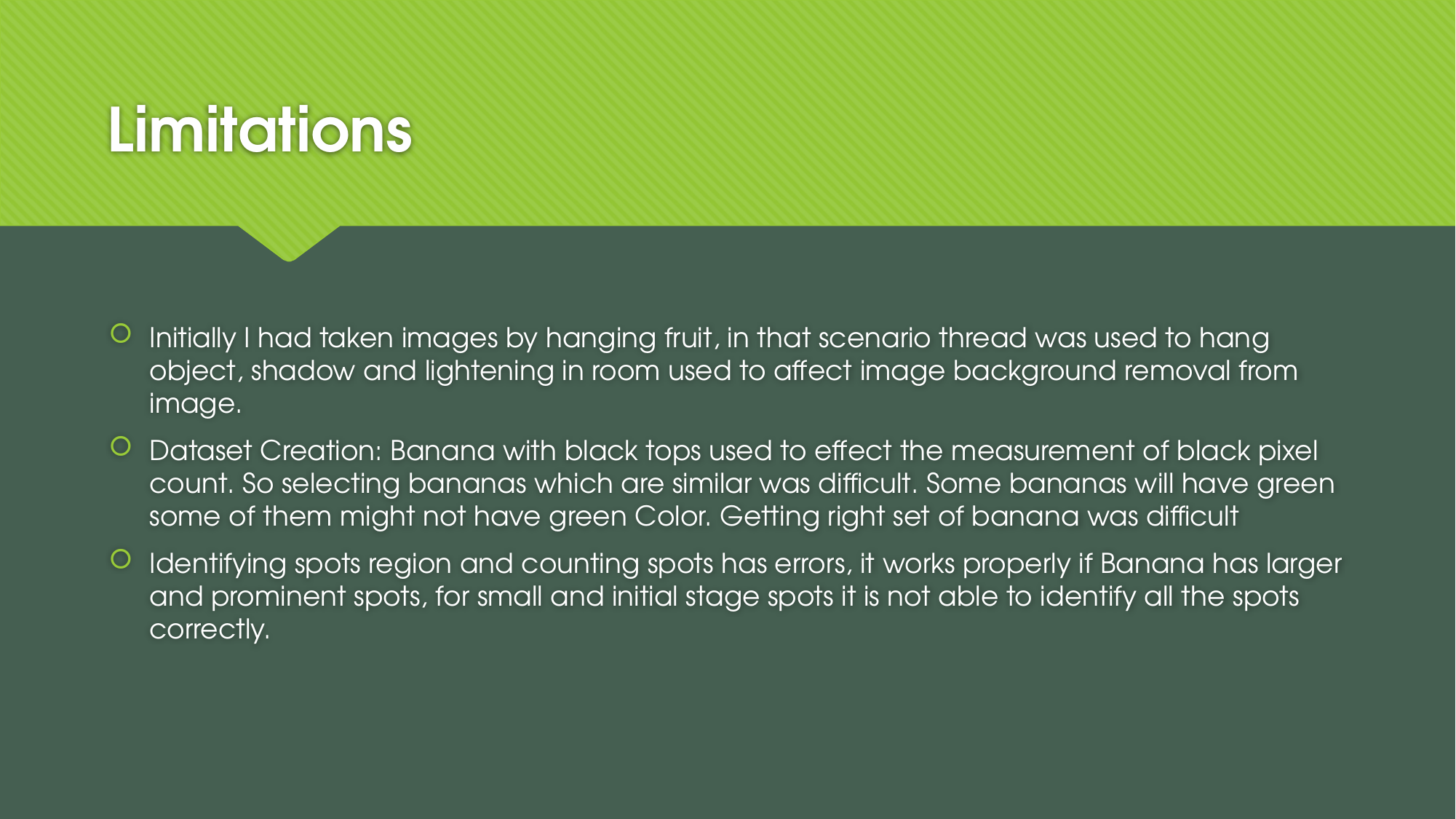

# Limitations
Initially I had taken images by hanging fruit, in that scenario thread was used to hang  object, shadow and lightening in room used to affect image background removal from image.
Dataset Creation: Banana with black tops used to effect the measurement of black pixel count. So selecting bananas which are similar was difficult. Some bananas will have green some of them might not have green Color. Getting right set of banana was difficult
Identifying spots region and counting spots has errors, it works properly if Banana has larger and prominent spots, for small and initial stage spots it is not able to identify all the spots correctly.